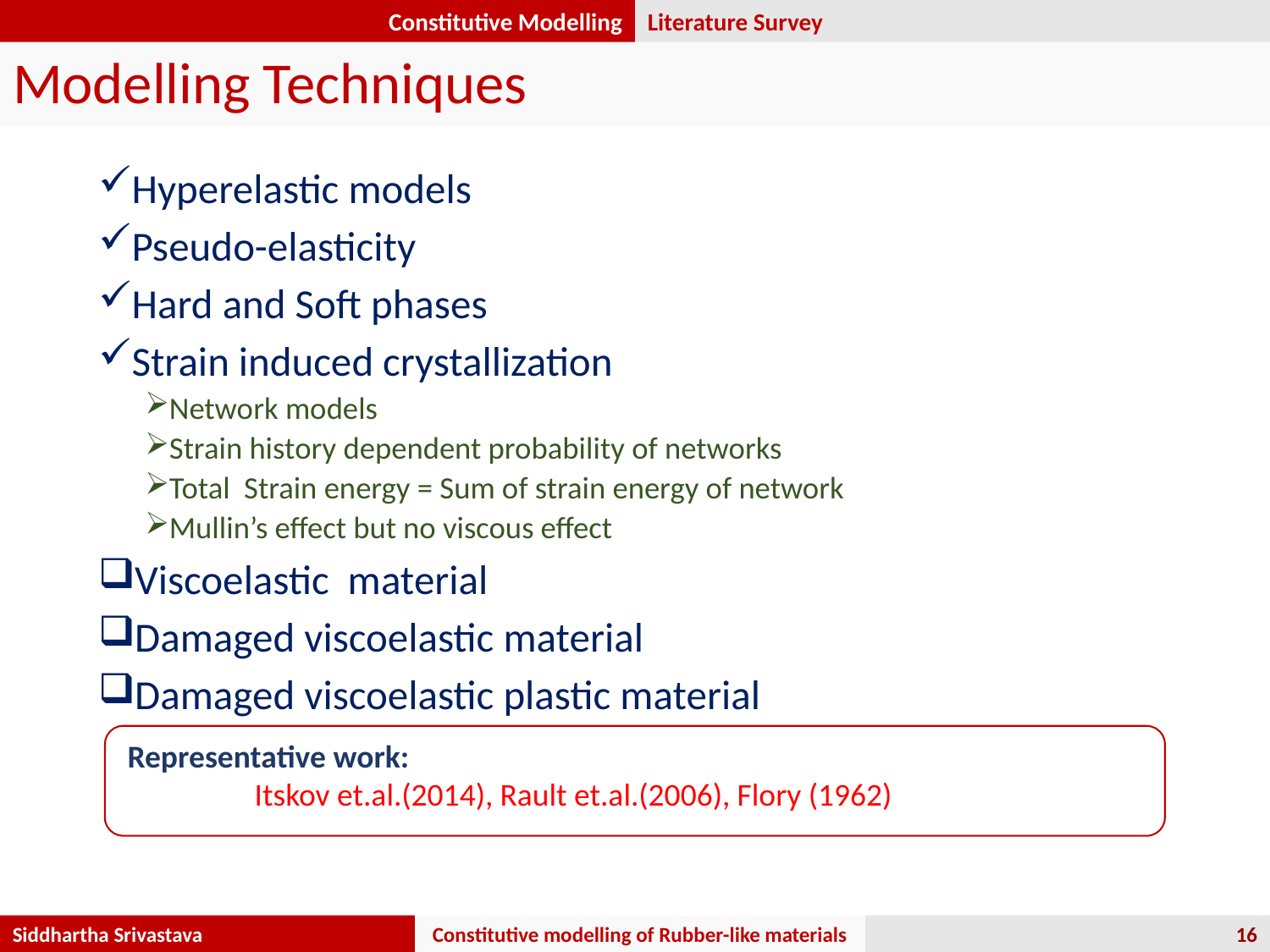

Constitutive Modelling
Literature Survey
Modelling Techniques
Hyperelastic models
Pseudo-elasticity
Hard and Soft phases
Strain induced crystallization
Network models
Strain history dependent probability of networks
Total  Strain energy = Sum of strain energy of network
Mullin’s effect but no viscous effect
Viscoelastic  material
Damaged viscoelastic material
Damaged viscoelastic plastic material

Representative work:
	Itskov et.al.(2014), Rault et.al.(2006), Flory (1962)
Constitutive modelling of Rubber-like materials

Siddhartha Srivastava
16